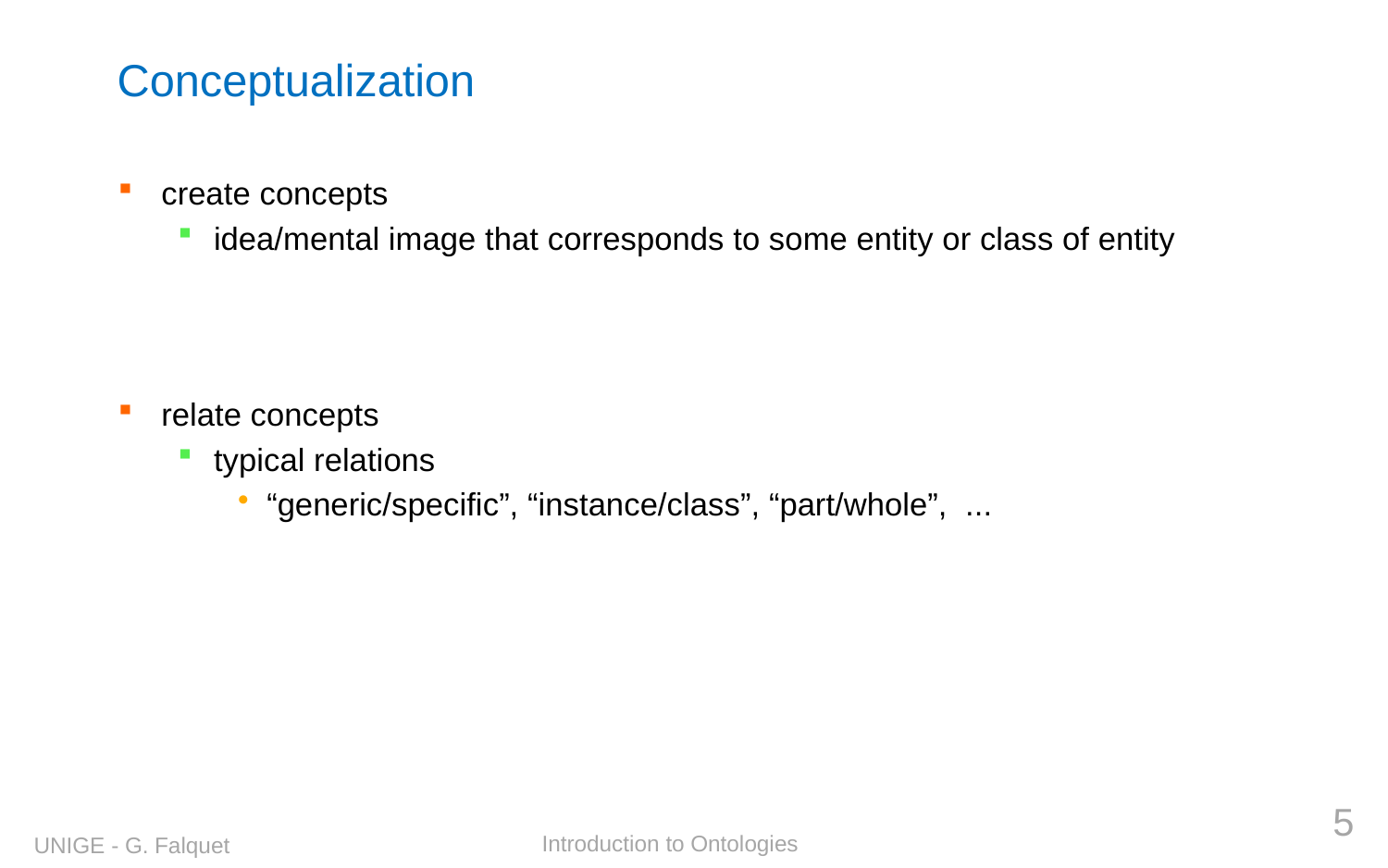

# Conceptualization
create concepts
idea/mental image that corresponds to some entity or class of entity

relate concepts
typical relations
“generic/specific”, “instance/class”, “part/whole”,  ...

5
Introduction to Ontologies
UNIGE - G. Falquet